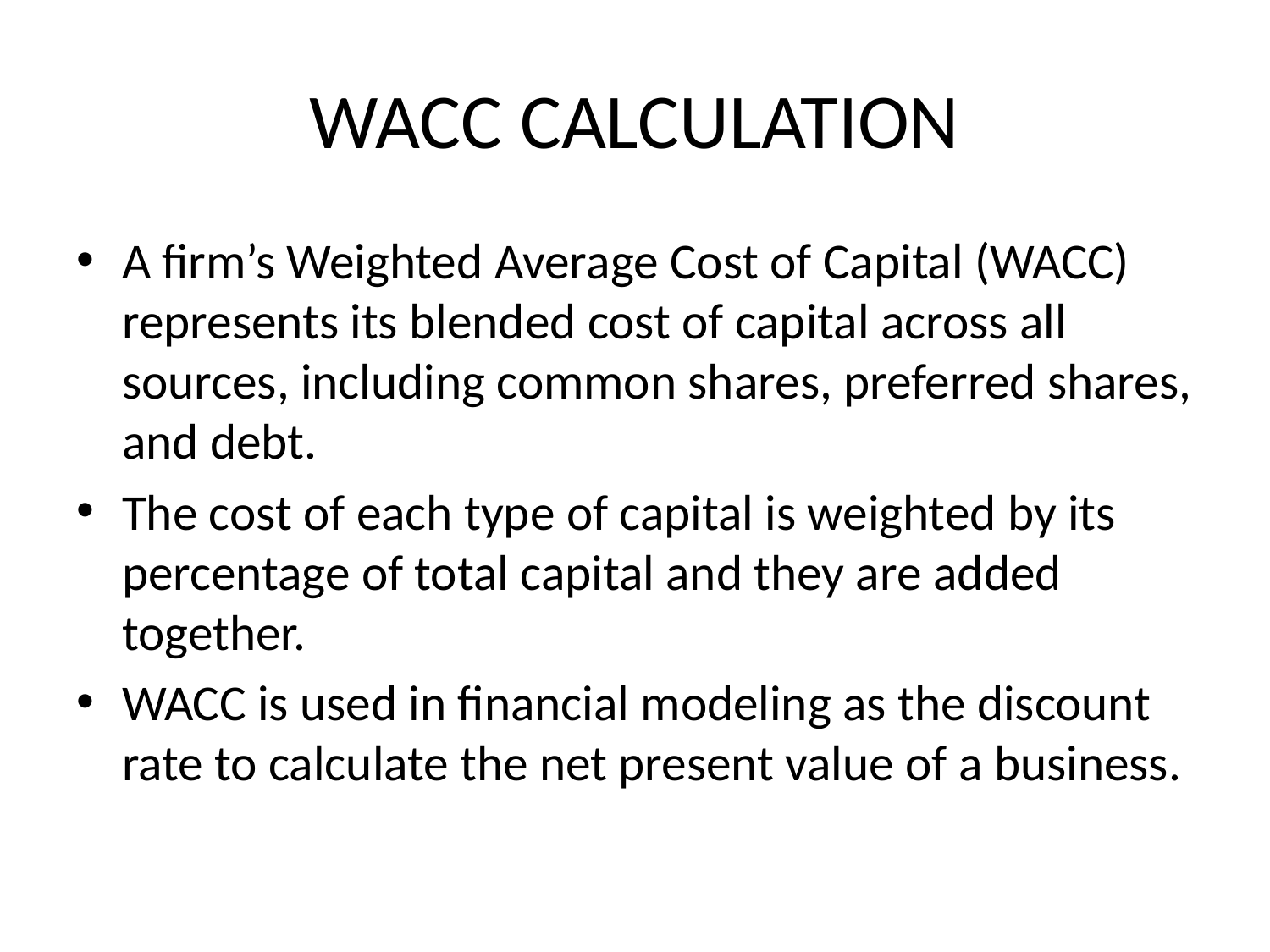

# WACC CALCULATION
A firm’s Weighted Average Cost of Capital (WACC) represents its blended cost of capital across all sources, including common shares, preferred shares, and debt.
The cost of each type of capital is weighted by its percentage of total capital and they are added together.
WACC is used in financial modeling as the discount rate to calculate the net present value of a business.